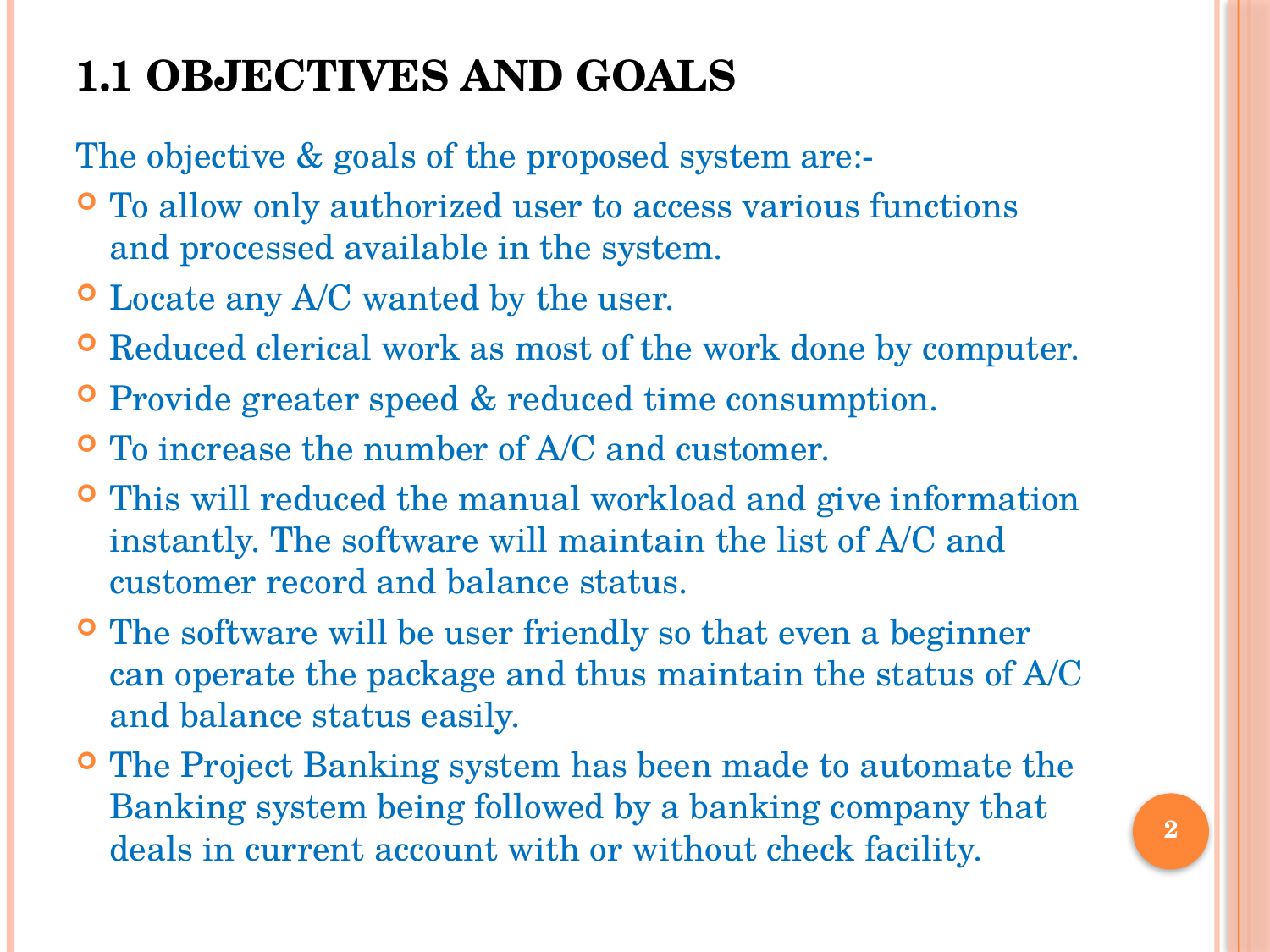

# 1.1 OBJECTIVES AND GOALS
The objective & goals of the proposed system are:-
To allow only authorized user to access various functions and processed available in the system.
Locate any A/C wanted by the user.
Reduced clerical work as most of the work done by computer.
Provide greater speed & reduced time consumption.
To increase the number of A/C and customer.
This will reduced the manual workload and give information instantly. The software will maintain the list of A/C and customer record and balance status.
The software will be user friendly so that even a beginner can operate the package and thus maintain the status of A/C and balance status easily.
The Project Banking system has been made to automate the Banking system being followed by a banking company that deals in current account with or without check facility.
2